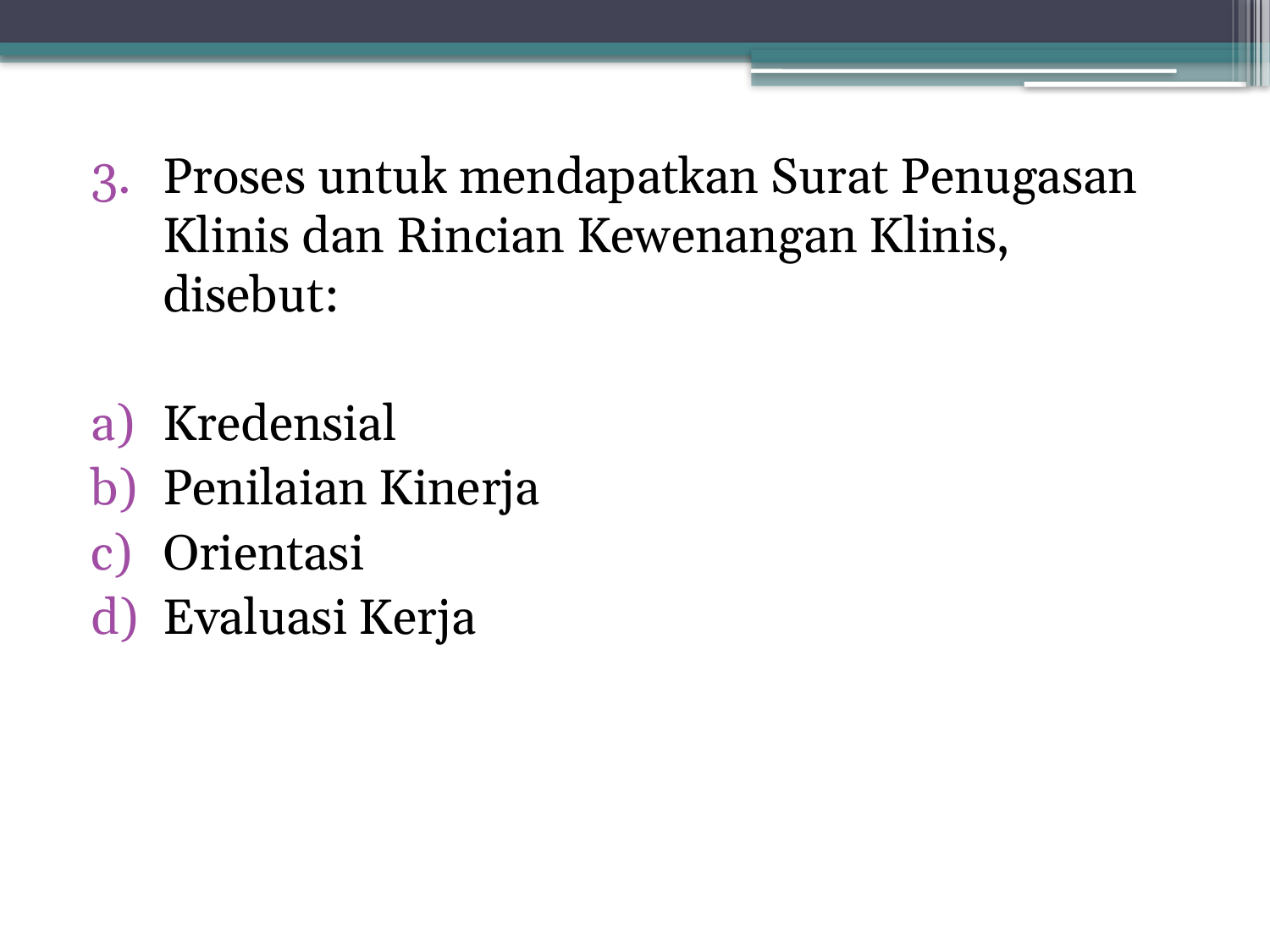

Proses untuk mendapatkan Surat Penugasan Klinis dan Rincian Kewenangan Klinis, disebut:

Kredensial
Penilaian Kinerja
Orientasi
Evaluasi Kerja